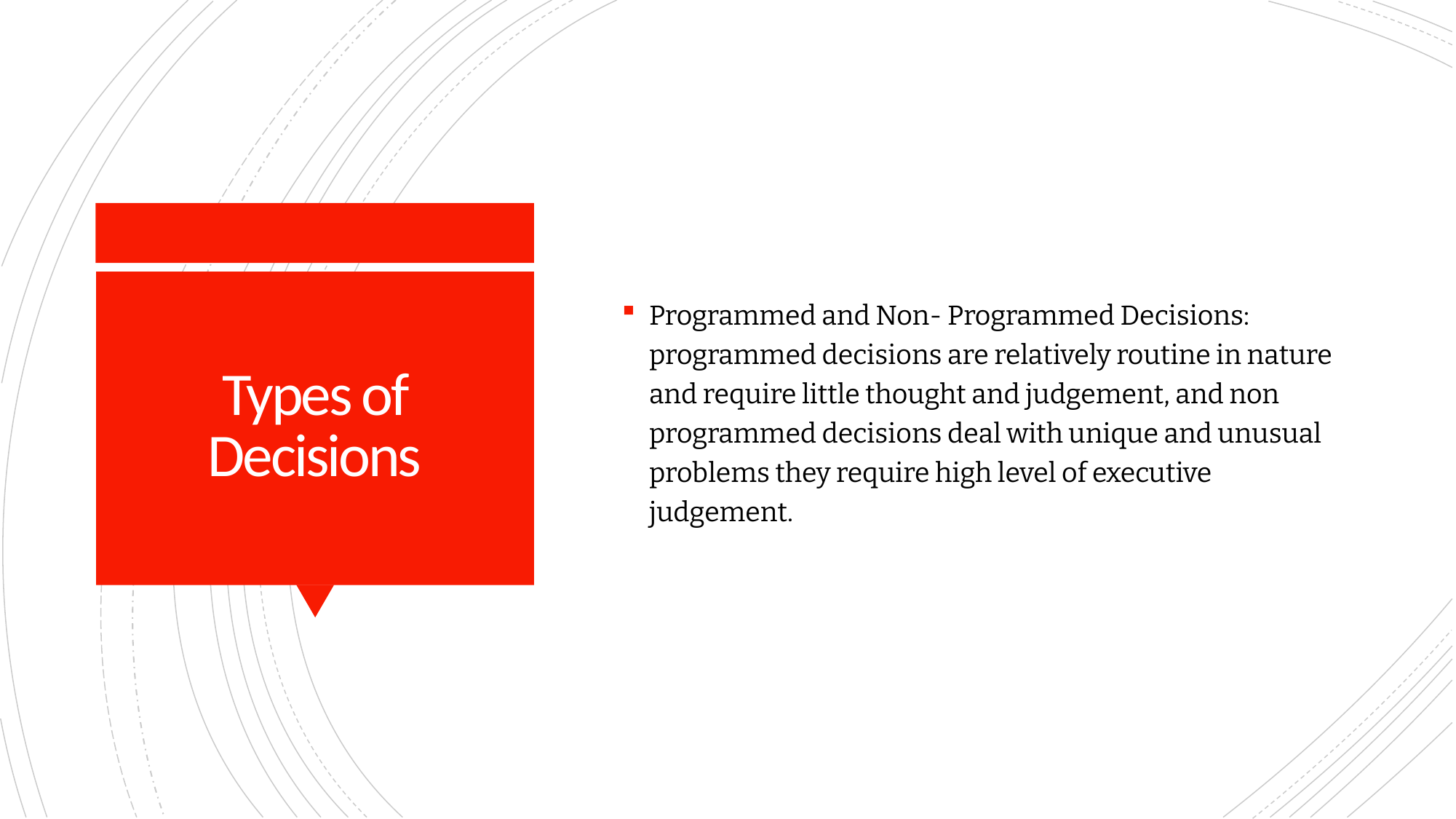

Programmed and Non- Programmed Decisions: programmed decisions are relatively routine in nature and require little thought and judgement, and non programmed decisions deal with unique and unusual problems they require high level of executive judgement.
# Types of Decisions